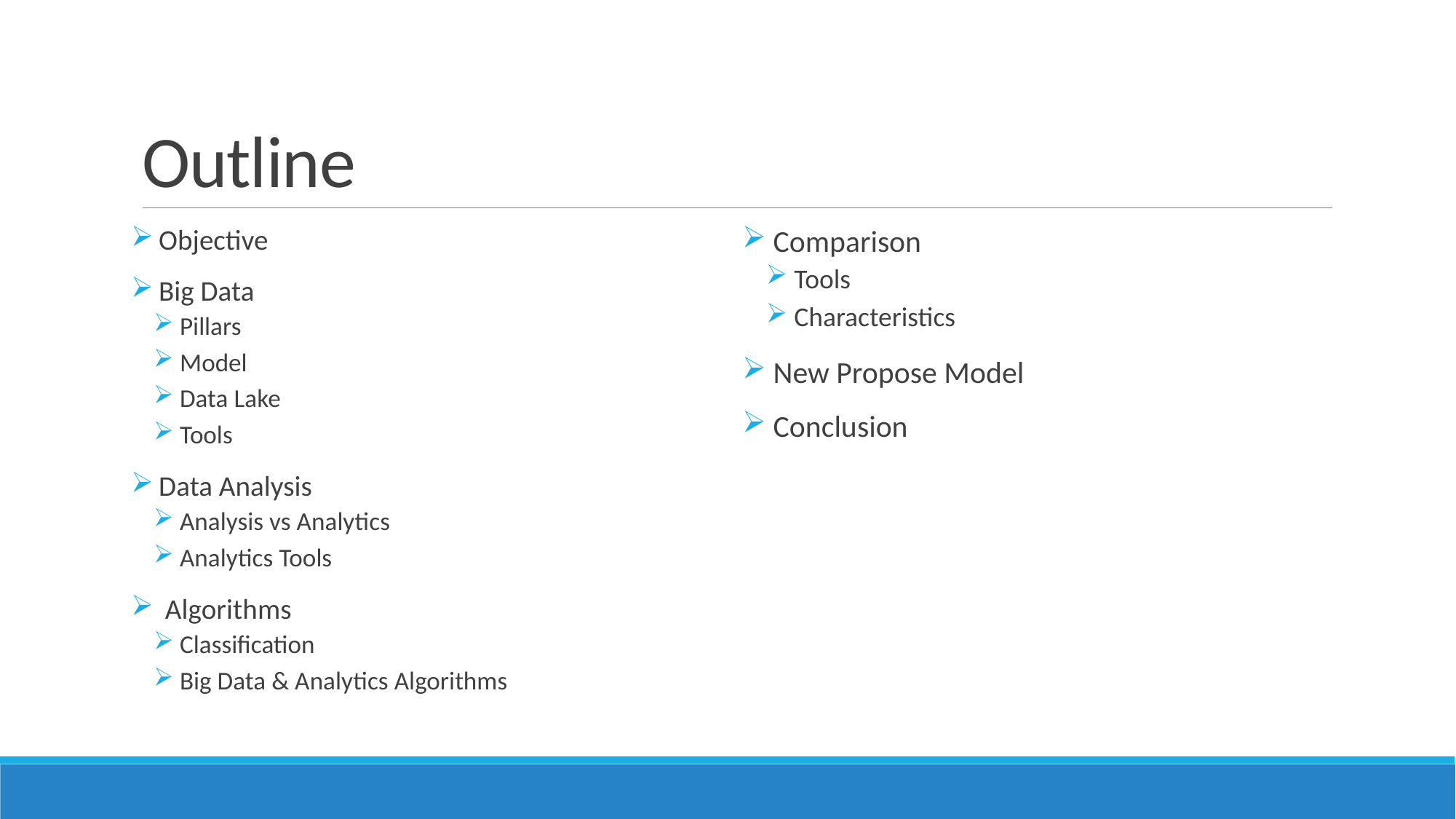

# Outline
 Objective
 Big Data
 Pillars
 Model
 Data Lake
 Tools
 Data Analysis
 Analysis vs Analytics
 Analytics Tools
  Algorithms
 Classification
 Big Data & Analytics Algorithms

 Comparison
 Tools
 Characteristics
 New Propose Model
 Conclusion